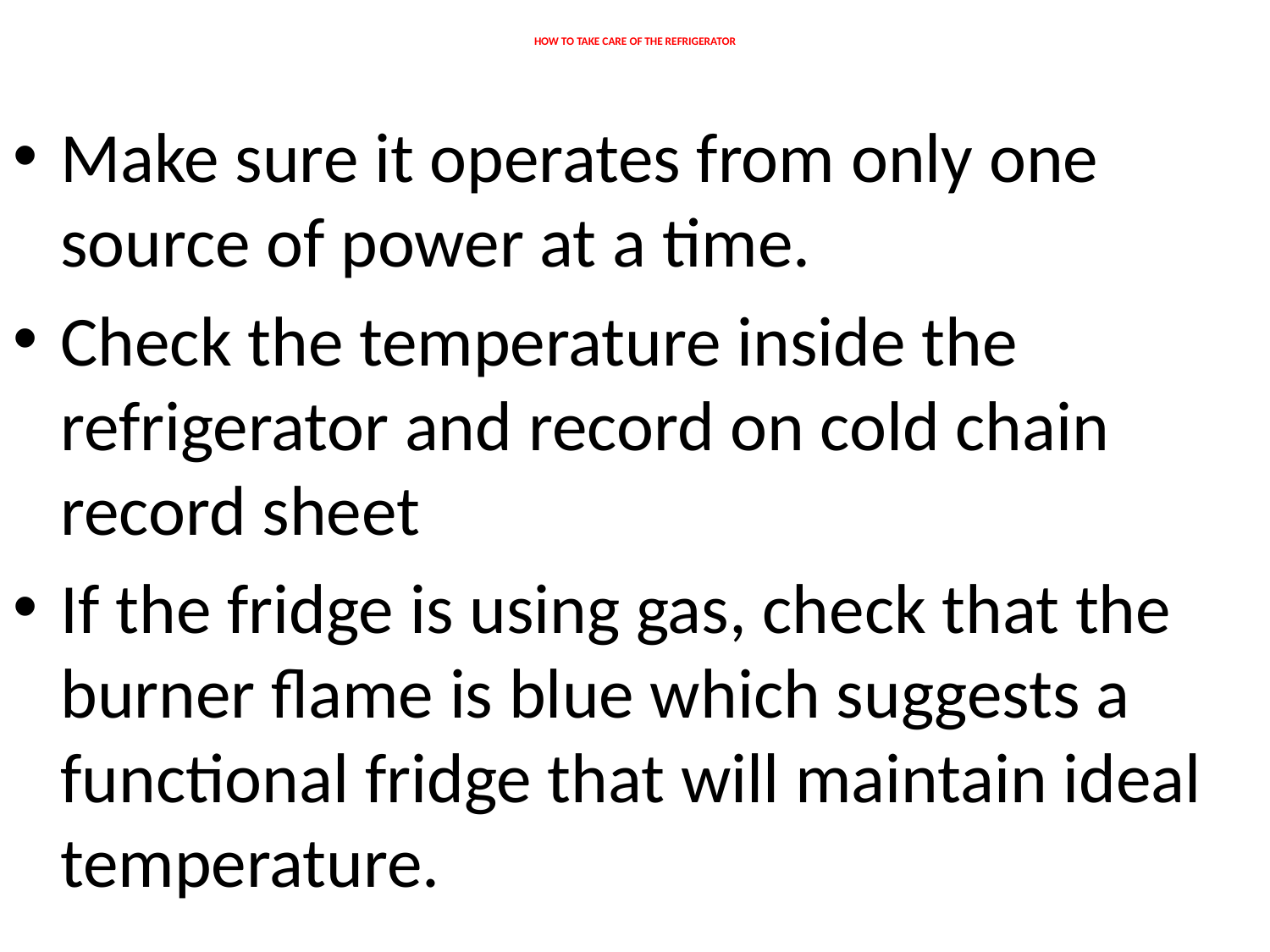

# HOW TO TAKE CARE OF THE REFRIGERATOR
Make sure it operates from only one source of power at a time.
Check the temperature inside the refrigerator and record on cold chain record sheet
If the fridge is using gas, check that the burner flame is blue which suggests a functional fridge that will maintain ideal temperature.